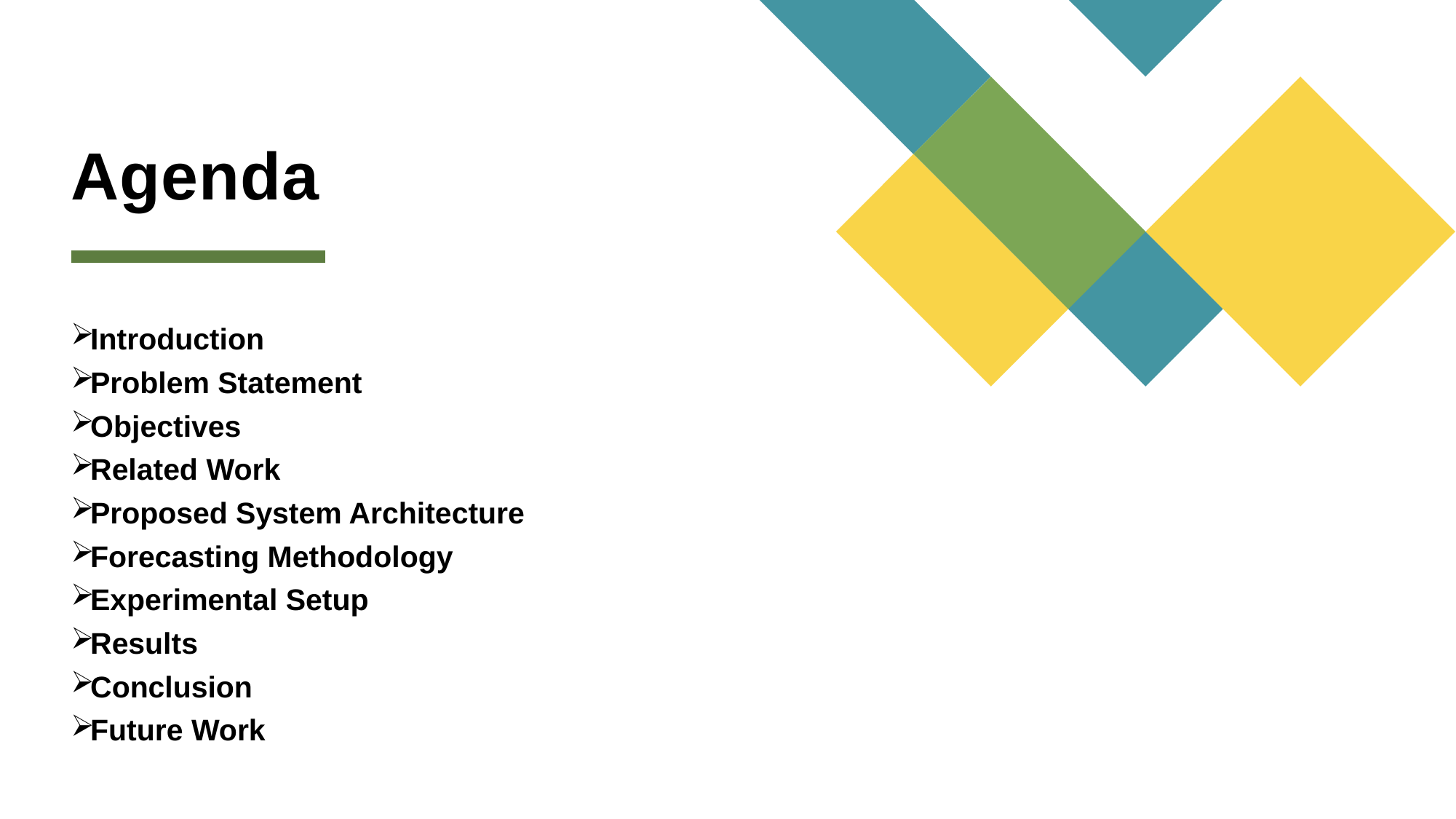

# Agenda
Introduction
Problem Statement
Objectives
Related Work
Proposed System Architecture
Forecasting Methodology
Experimental Setup
Results
Conclusion
Future Work